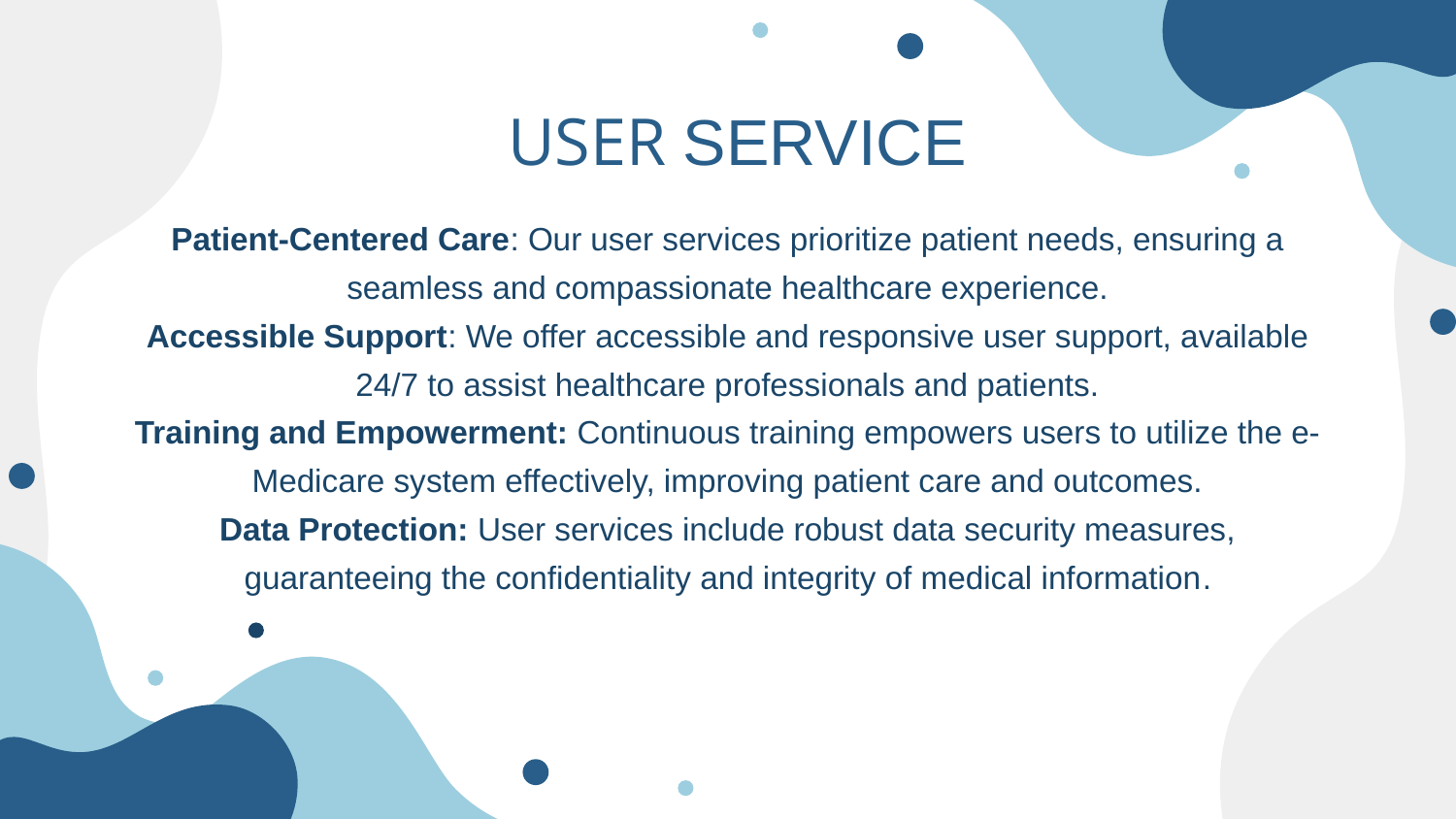

USER SERVICE
# Patient-Centered Care: Our user services prioritize patient needs, ensuring a seamless and compassionate healthcare experience. Accessible Support: We offer accessible and responsive user support, available 24/7 to assist healthcare professionals and patients. Training and Empowerment: Continuous training empowers users to utilize the e-Medicare system effectively, improving patient care and outcomes. Data Protection: User services include robust data security measures, guaranteeing the confidentiality and integrity of medical information.